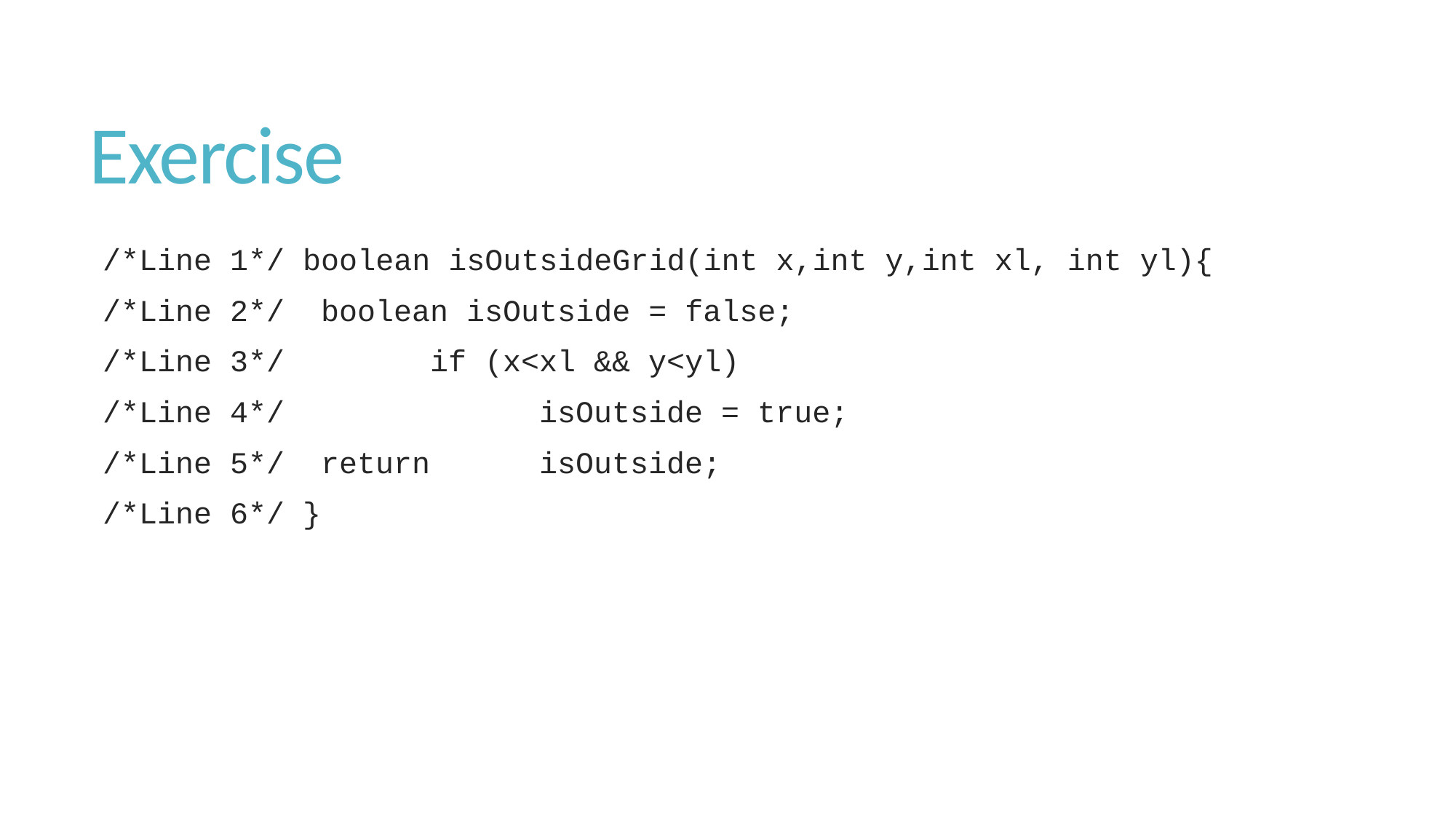

# Exercise
/*Line 1*/ boolean isOutsideGrid(int x,int y,int xl, int yl){
/*Line 2*/	boolean isOutside = false;
/*Line 3*/		if (x<xl && y<yl)
/*Line 4*/			isOutside = true;
/*Line 5*/	return	isOutside;
/*Line 6*/ }